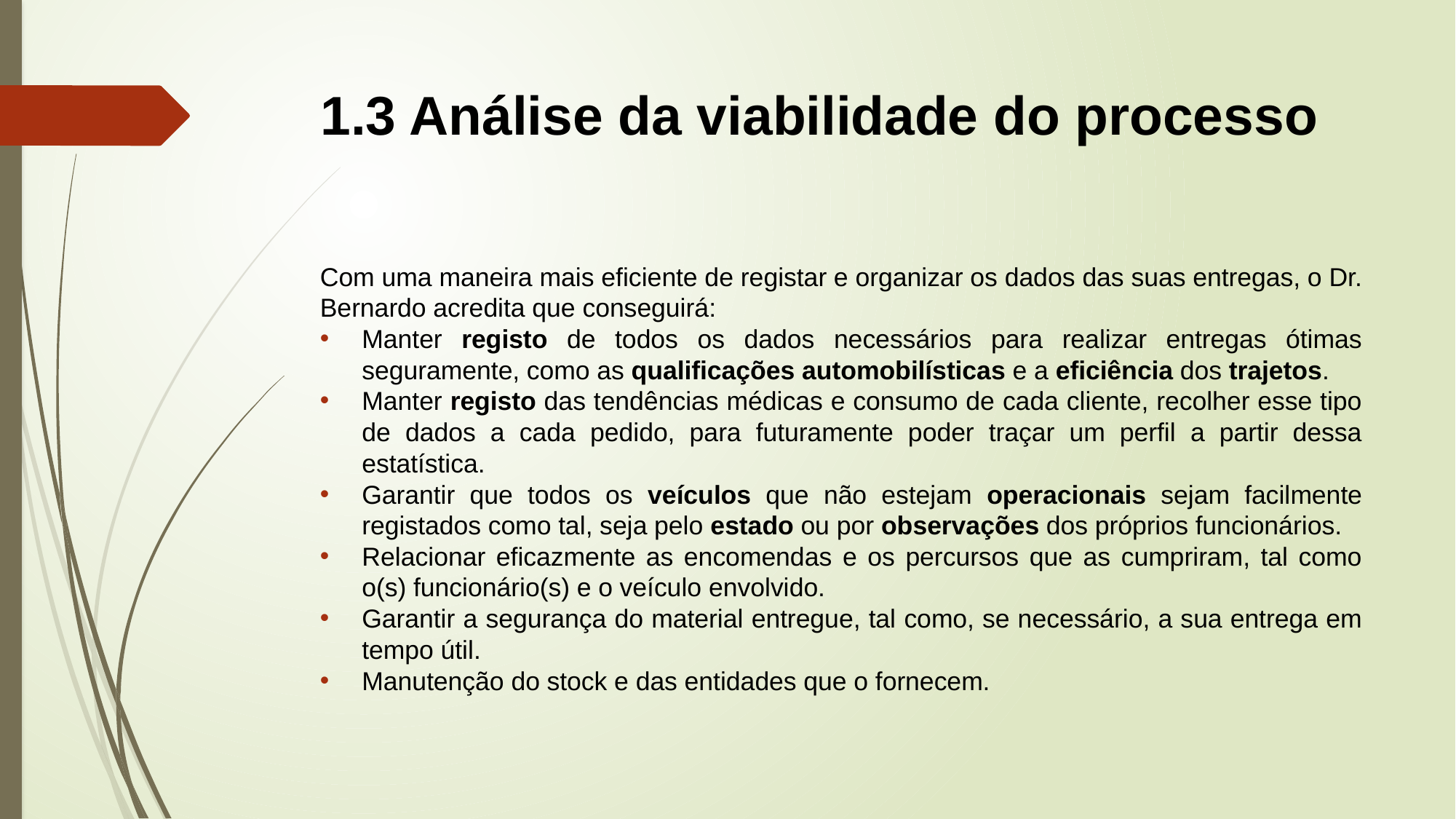

# 1.3 Análise da viabilidade do processo
Com uma maneira mais eficiente de registar e organizar os dados das suas entregas, o Dr. Bernardo acredita que conseguirá:
Manter registo de todos os dados necessários para realizar entregas ótimas seguramente, como as qualificações automobilísticas e a eficiência dos trajetos.
Manter registo das tendências médicas e consumo de cada cliente, recolher esse tipo de dados a cada pedido, para futuramente poder traçar um perfil a partir dessa estatística.
Garantir que todos os veículos que não estejam operacionais sejam facilmente registados como tal, seja pelo estado ou por observações dos próprios funcionários.
Relacionar eficazmente as encomendas e os percursos que as cumpriram, tal como o(s) funcionário(s) e o veículo envolvido.
Garantir a segurança do material entregue, tal como, se necessário, a sua entrega em tempo útil.
Manutenção do stock e das entidades que o fornecem.